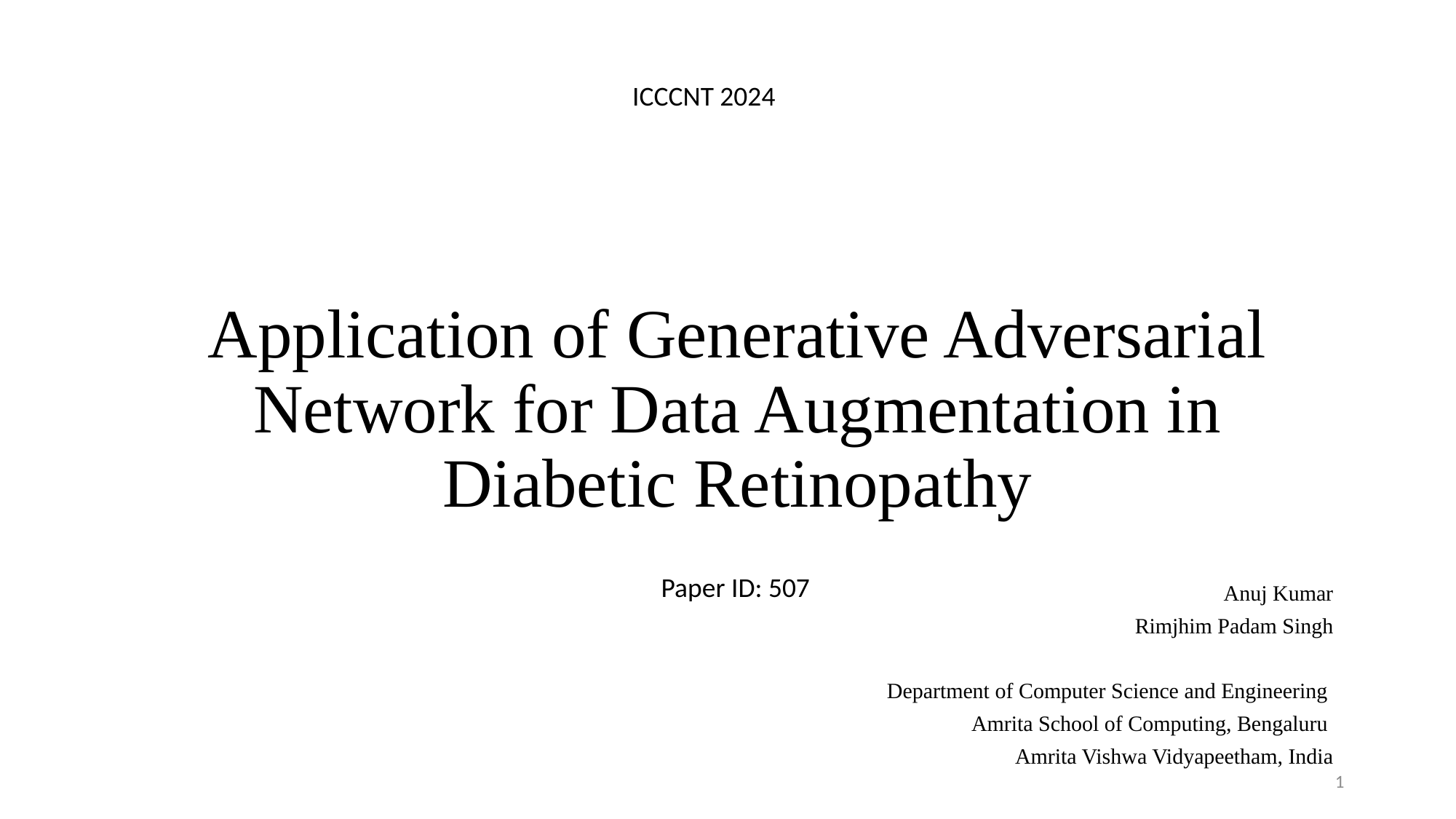

ICCCNT 2024
# Application of Generative Adversarial Network for Data Augmentation in Diabetic Retinopathy
Paper ID: 507
Anuj Kumar
Rimjhim Padam Singh

Department of Computer Science and Engineering
Amrita School of Computing, Bengaluru
Amrita Vishwa Vidyapeetham, India
1